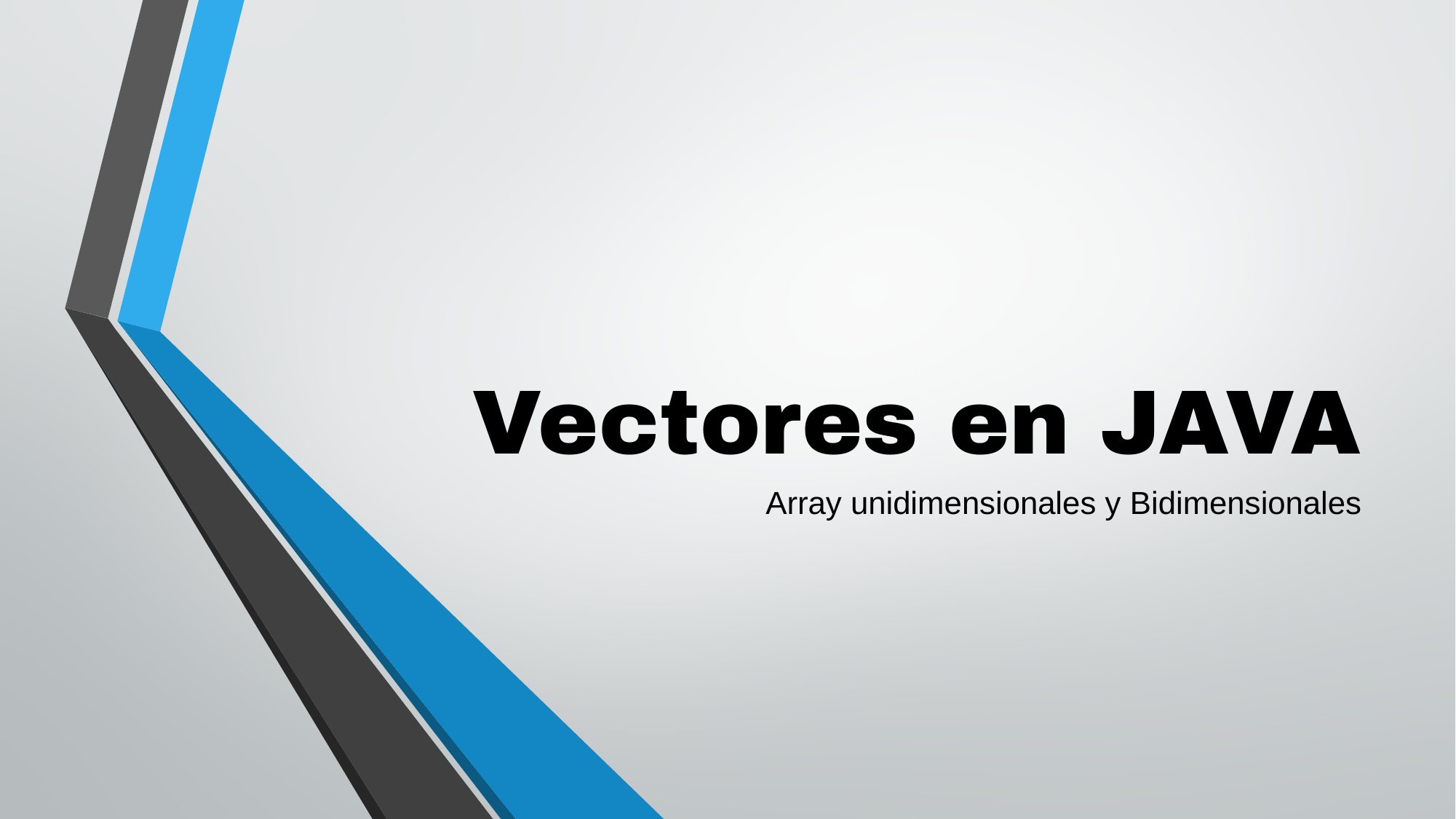

# Vectores en JAVA
Array unidimensionales y Bidimensionales